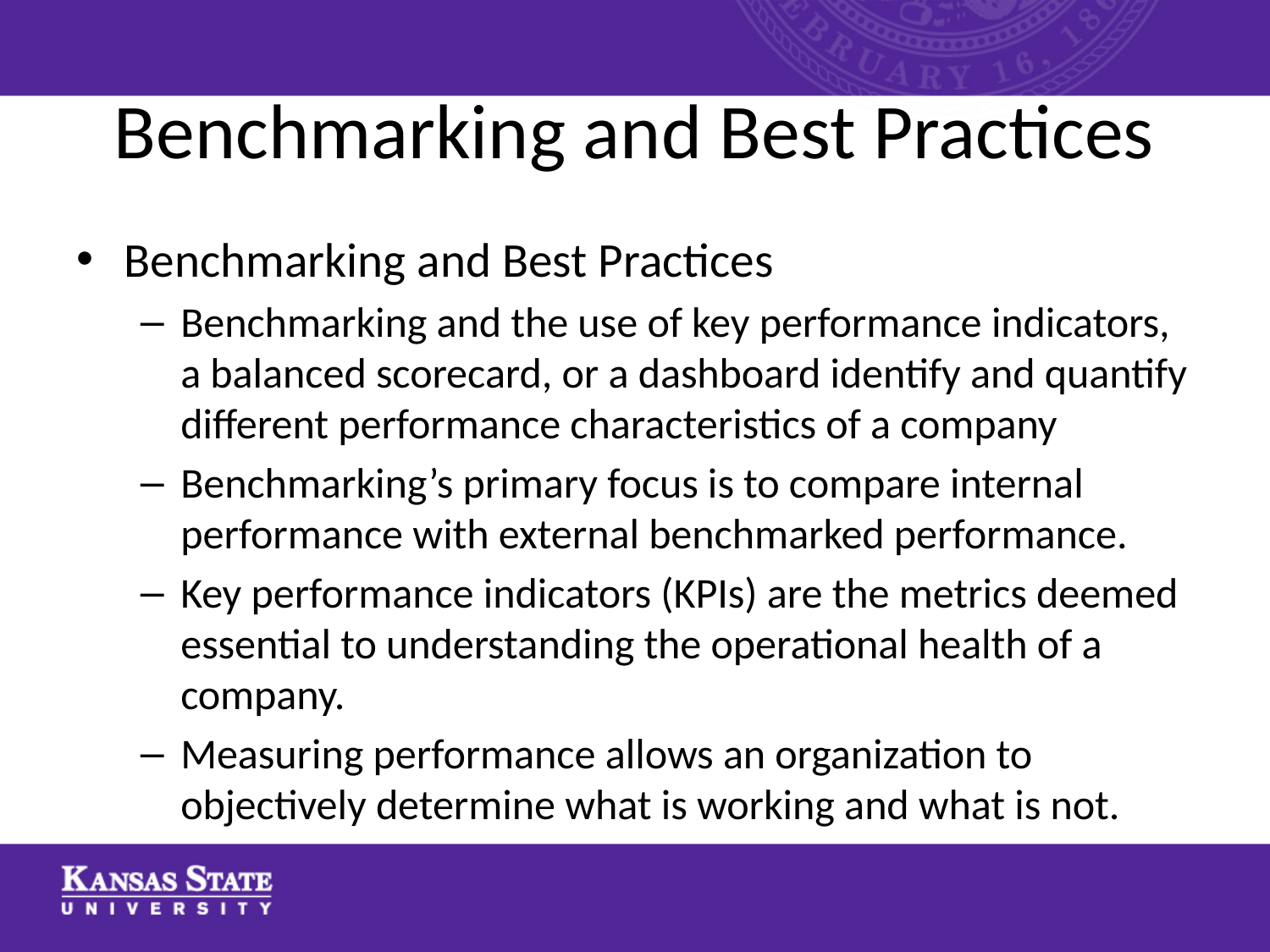

# Benchmarking and Best Practices
Benchmarking and Best Practices
Benchmarking and the use of key performance indicators, a balanced scorecard, or a dashboard identify and quantify different performance characteristics of a company
Benchmarking’s primary focus is to compare internal performance with external benchmarked performance.
Key performance indicators (KPIs) are the metrics deemed essential to understanding the operational health of a company.
Measuring performance allows an organization to objectively determine what is working and what is not.